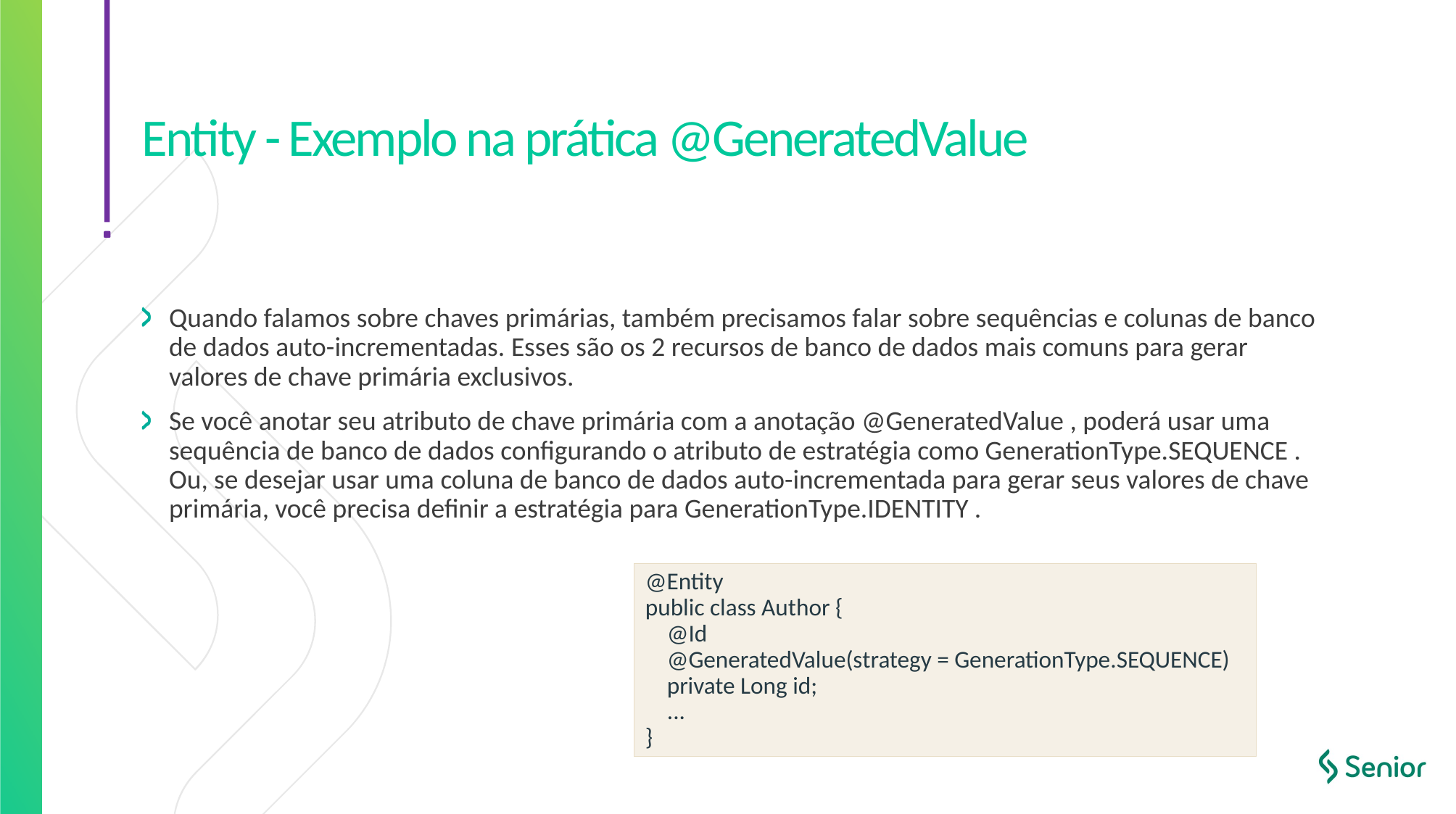

# Entity - Exemplo na prática @GeneratedValue

Quando falamos sobre chaves primárias, também precisamos falar sobre sequências e colunas de banco de dados auto-incrementadas. Esses são os 2 recursos de banco de dados mais comuns para gerar valores de chave primária exclusivos.
Se você anotar seu atributo de chave primária com a anotação @GeneratedValue , poderá usar uma sequência de banco de dados configurando o atributo de estratégia como GenerationType.SEQUENCE . Ou, se desejar usar uma coluna de banco de dados auto-incrementada para gerar seus valores de chave primária, você precisa definir a estratégia para GenerationType.IDENTITY .

@Entity
public class Author {
    @Id
    @GeneratedValue(strategy = GenerationType.SEQUENCE)
    private Long id;
    ...
}